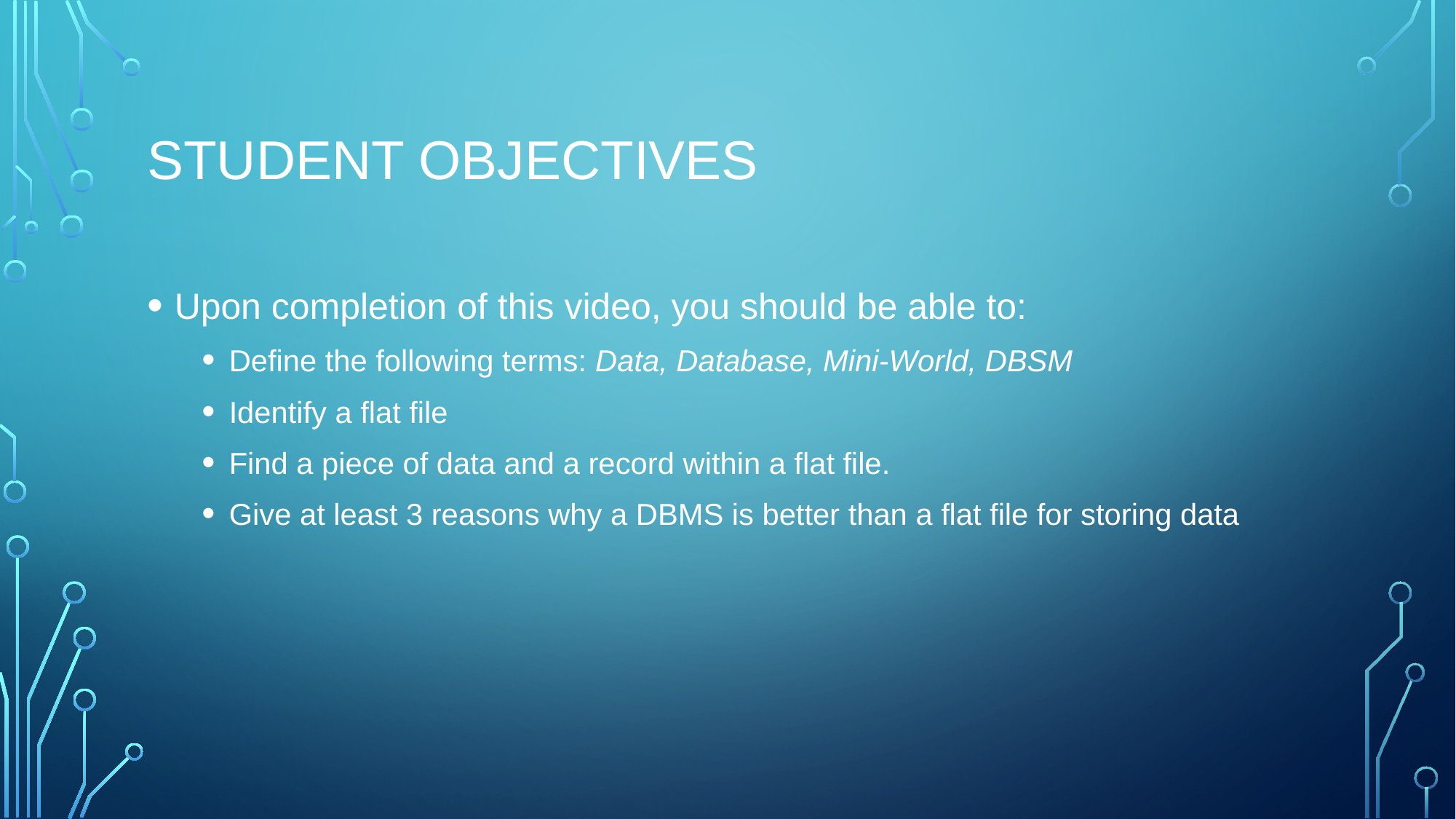

# Student Objectives
Upon completion of this video, you should be able to:
Define the following terms: Data, Database, Mini-World, DBSM
Identify a flat file
Find a piece of data and a record within a flat file.
Give at least 3 reasons why a DBMS is better than a flat file for storing data